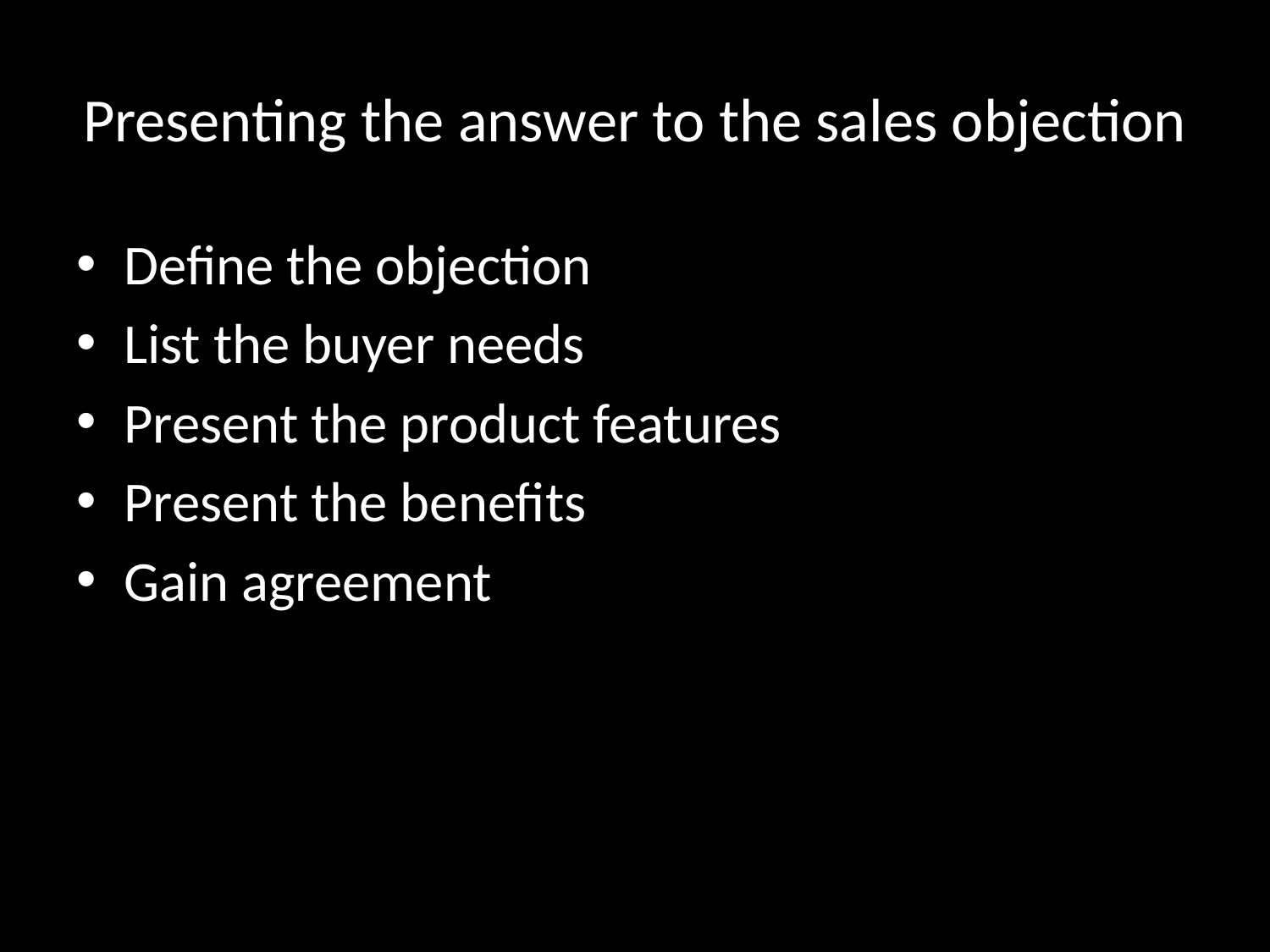

# Presenting the answer to the sales objection
Define the objection
List the buyer needs
Present the product features
Present the benefits
Gain agreement